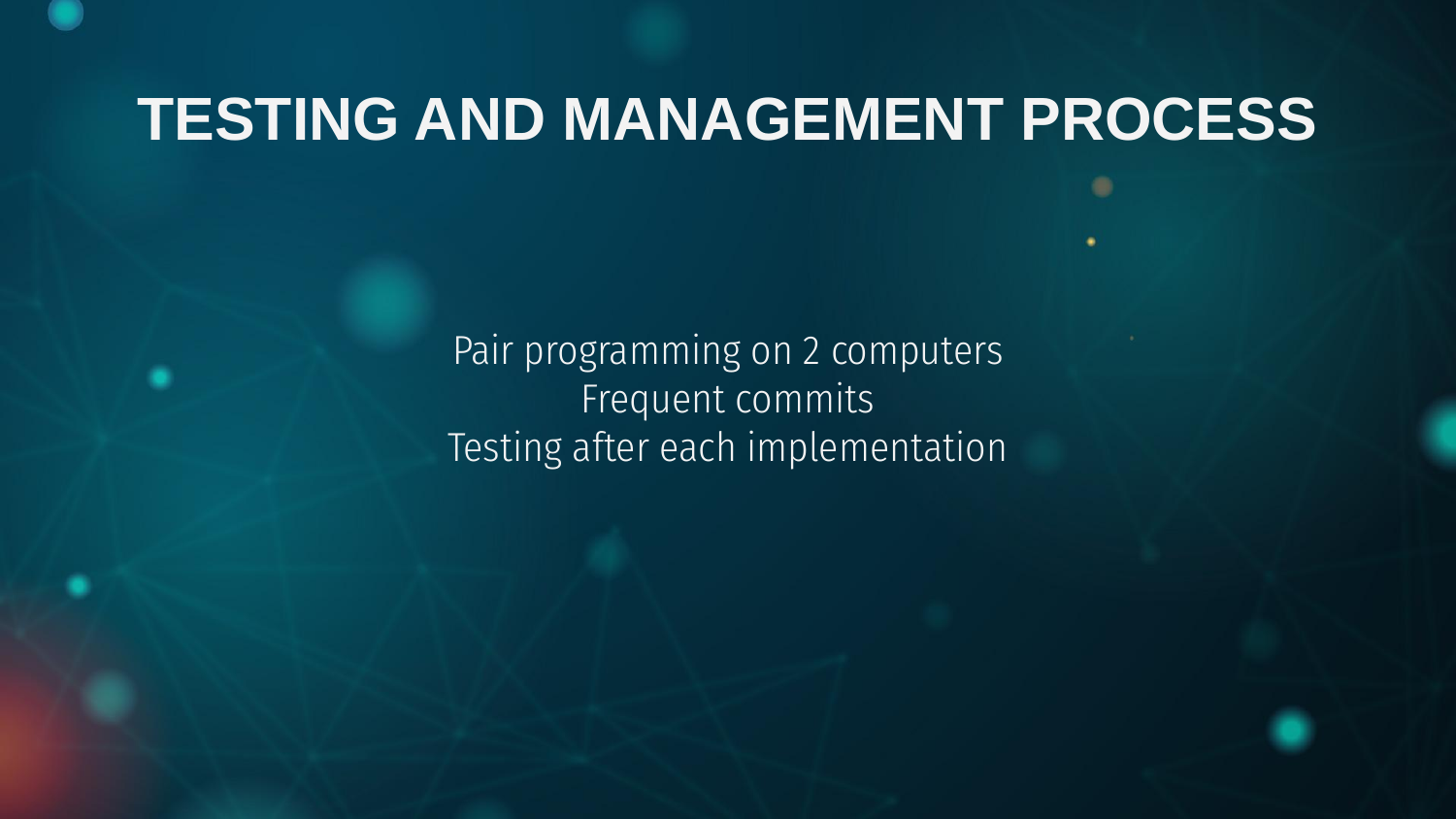

# TESTING AND MANAGEMENT PROCESS
Pair programming on 2 computers
Frequent commits
Testing after each implementation